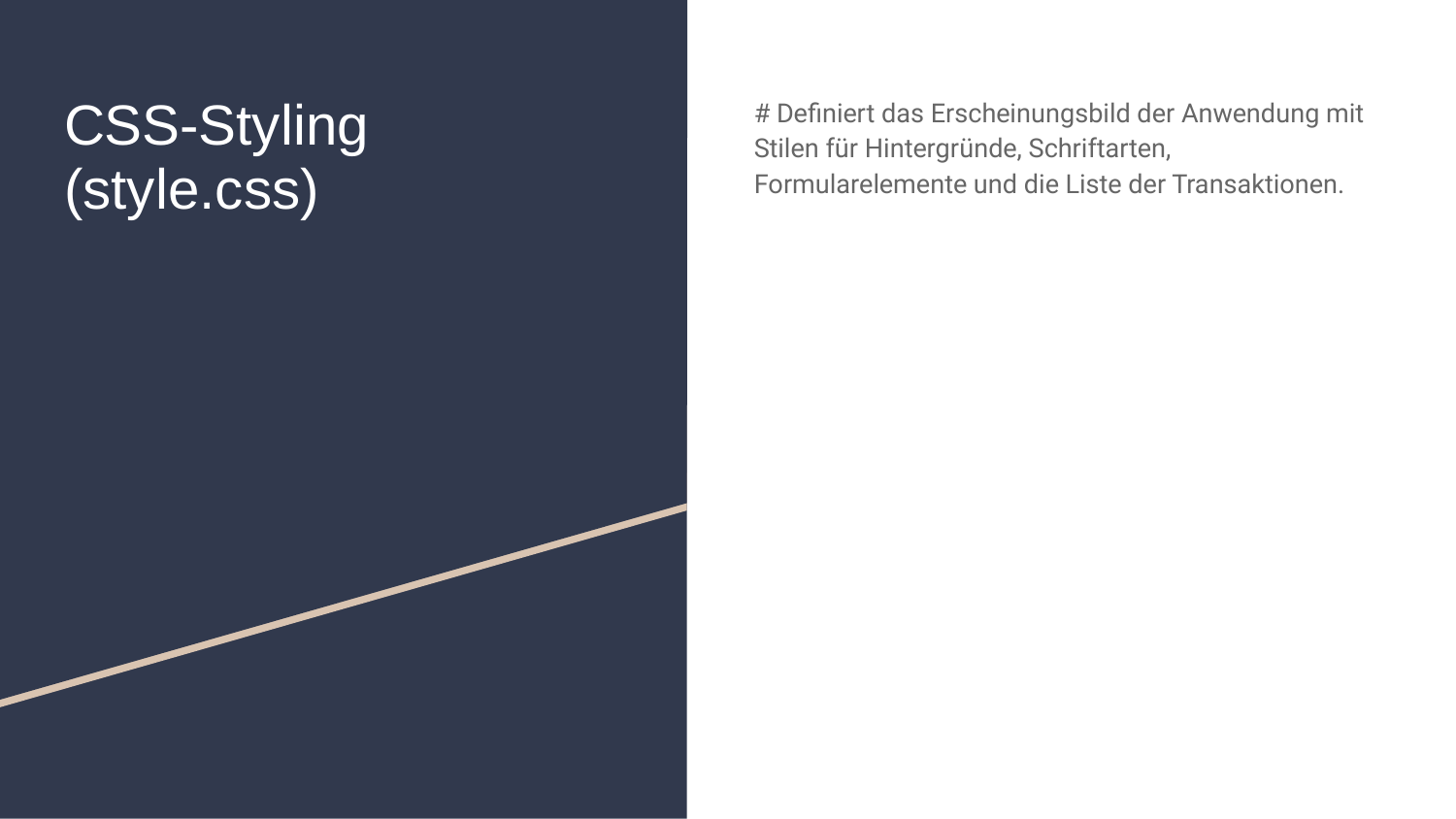

# CSS-Styling (style.css)
# Definiert das Erscheinungsbild der Anwendung mit Stilen für Hintergründe, Schriftarten, Formularelemente und die Liste der Transaktionen.